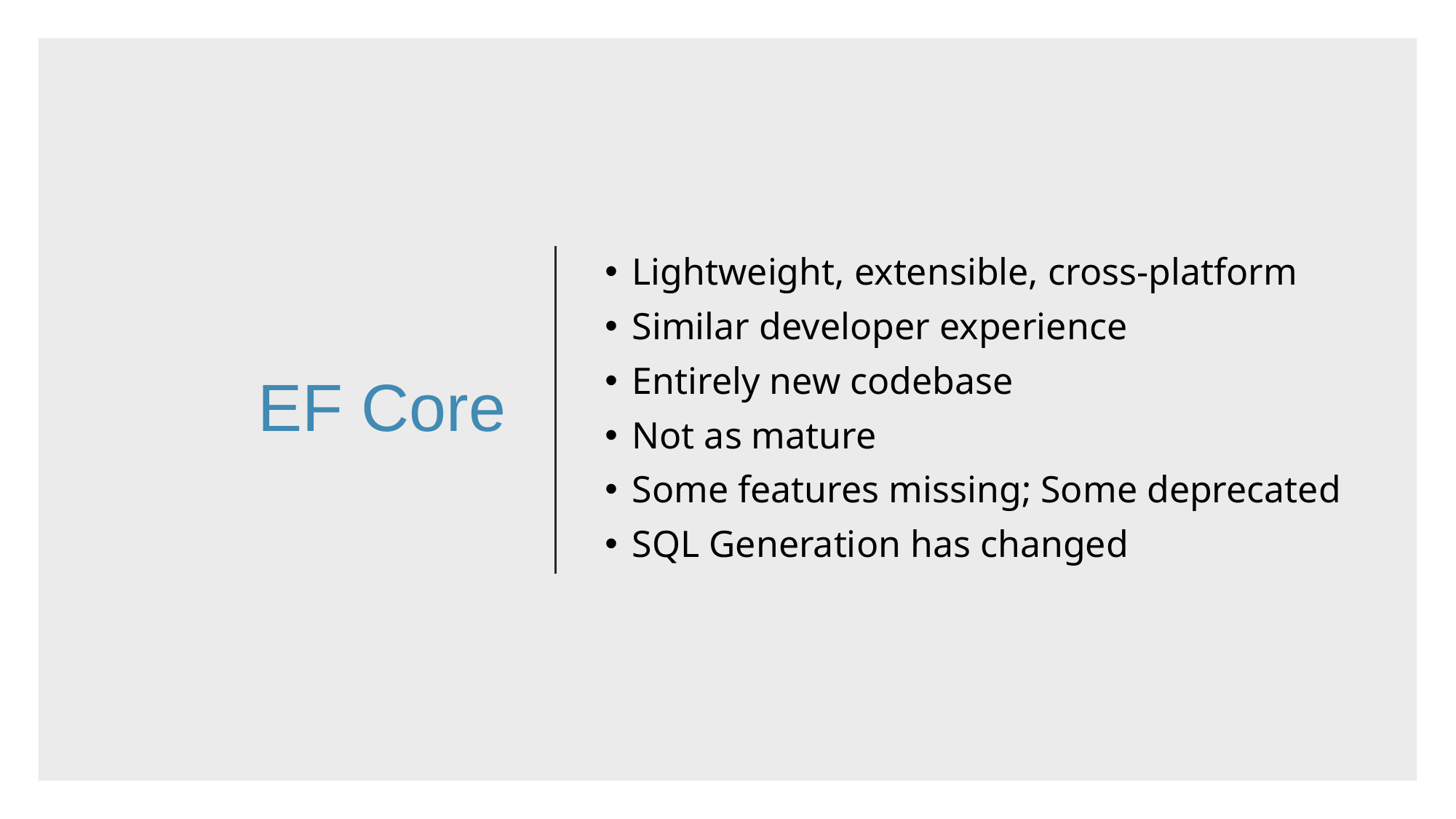

# EF Core
Lightweight, extensible, cross-platform
Similar developer experience
Entirely new codebase
Not as mature
Some features missing; Some deprecated
SQL Generation has changed